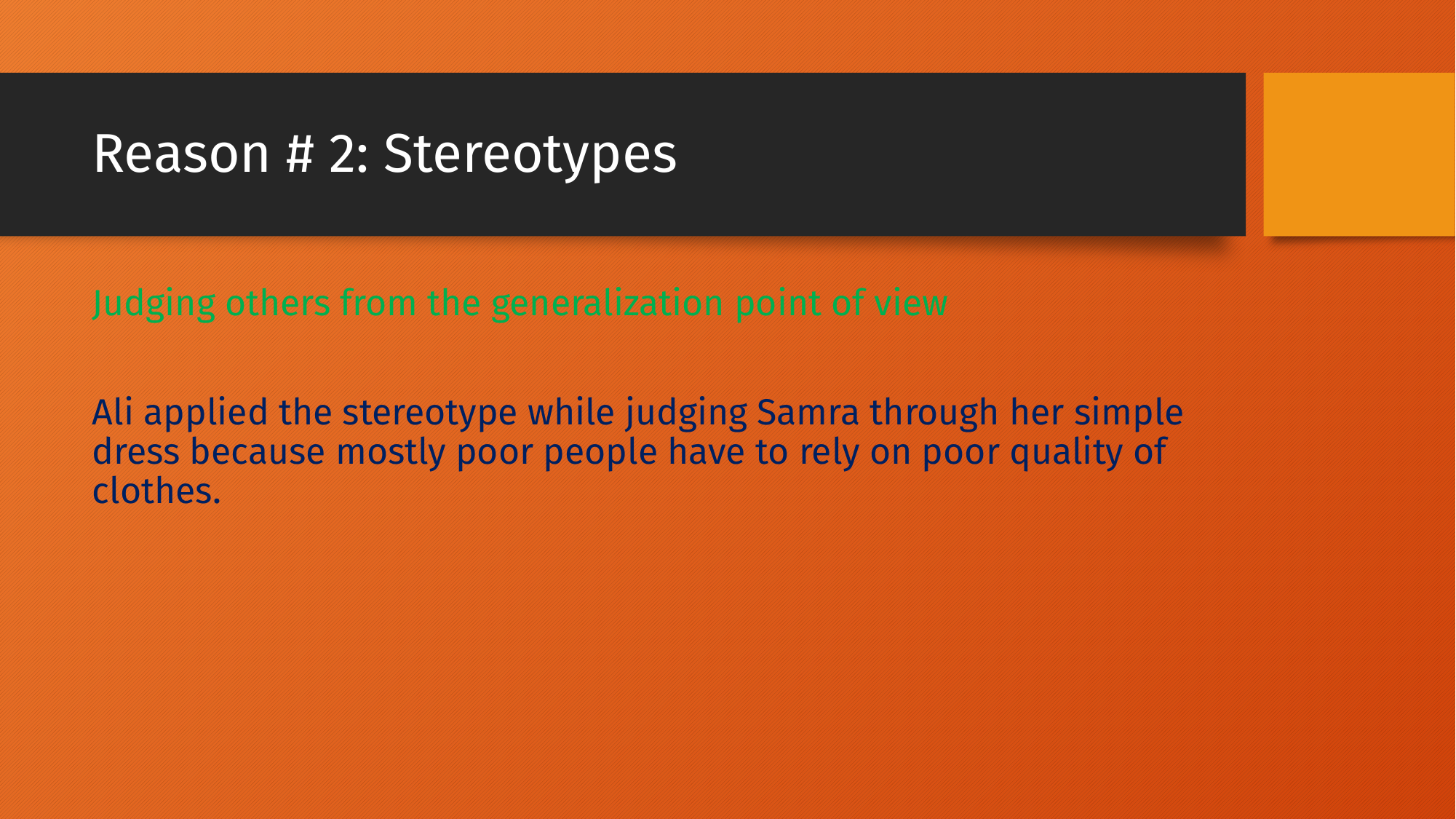

# Reason # 2: Stereotypes
Judging others from the generalization point of view

Ali applied the stereotype while judging Samra through her simple dress because mostly poor people have to rely on poor quality of clothes.